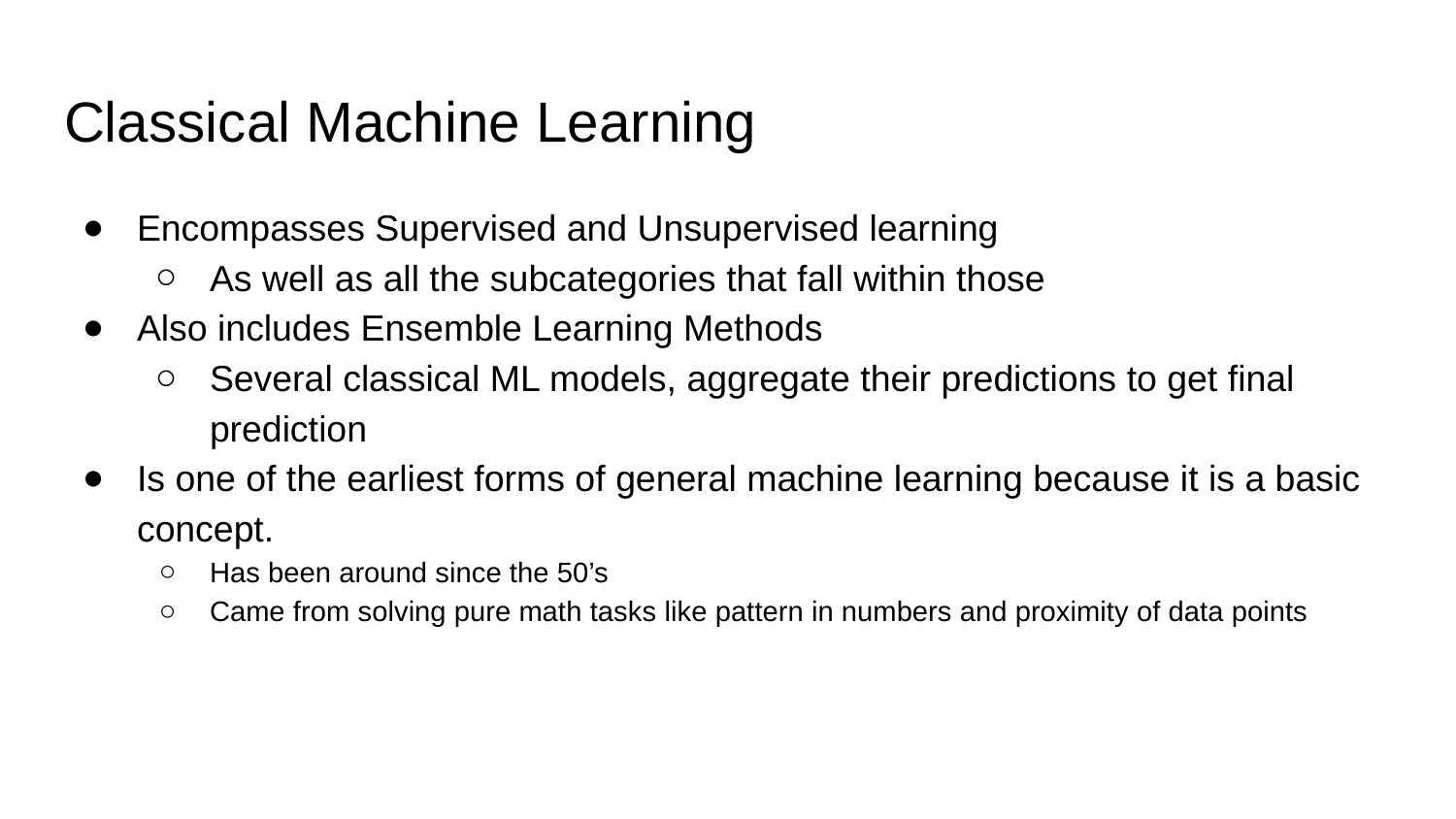

# Classical Machine Learning
Encompasses Supervised and Unsupervised learning
As well as all the subcategories that fall within those
Also includes Ensemble Learning Methods
Several classical ML models, aggregate their predictions to get final prediction
Is one of the earliest forms of general machine learning because it is a basic concept.
Has been around since the 50’s
Came from solving pure math tasks like pattern in numbers and proximity of data points